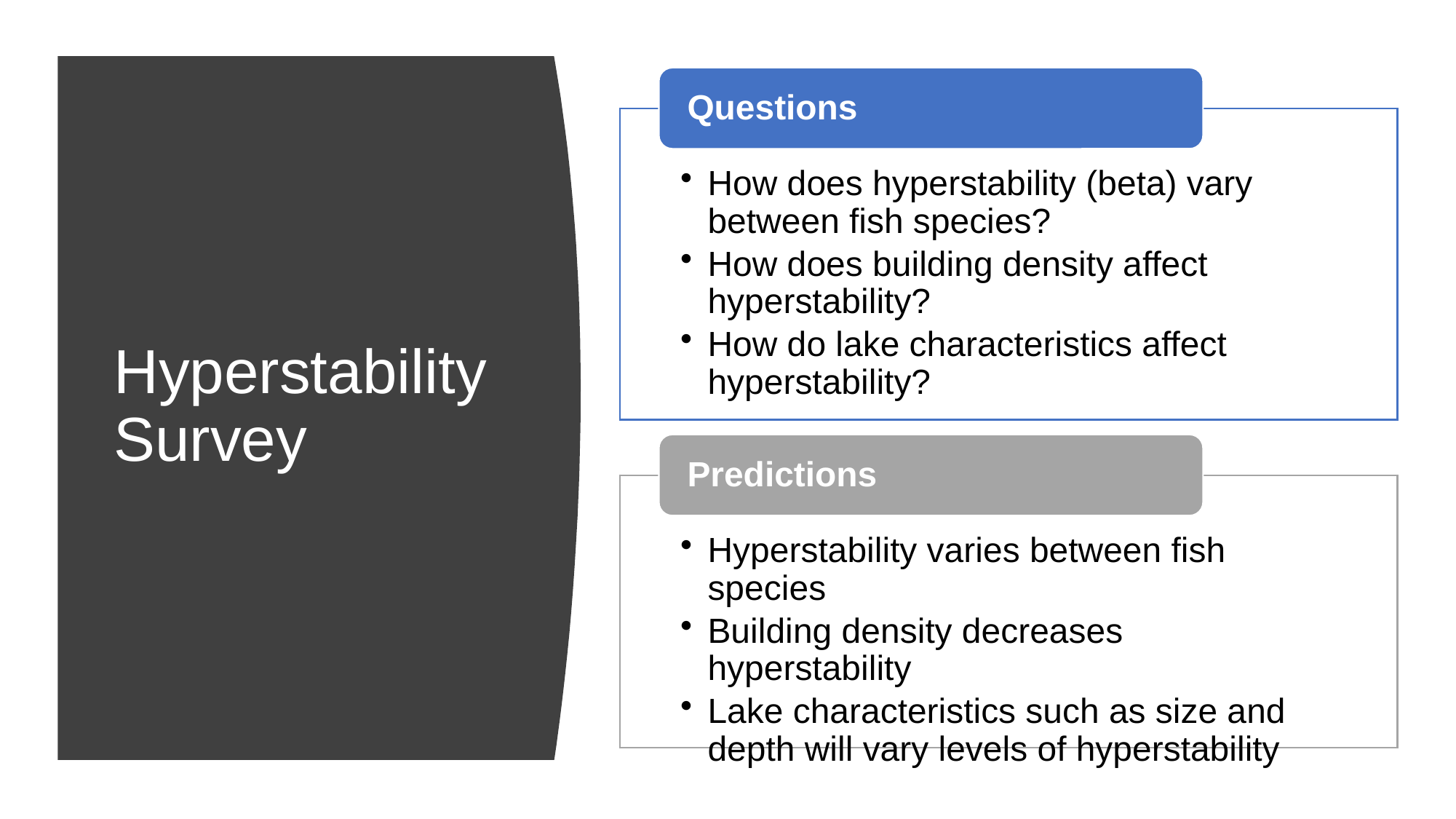

How does hyperstability (beta) vary between fish species?
How does building density affect hyperstability?
How do lake characteristics affect hyperstability?
Questions
Hyperstability varies between fish species
Building density decreases hyperstability
Lake characteristics such as size and depth will vary levels of hyperstability
Predictions

# Hyperstability Survey